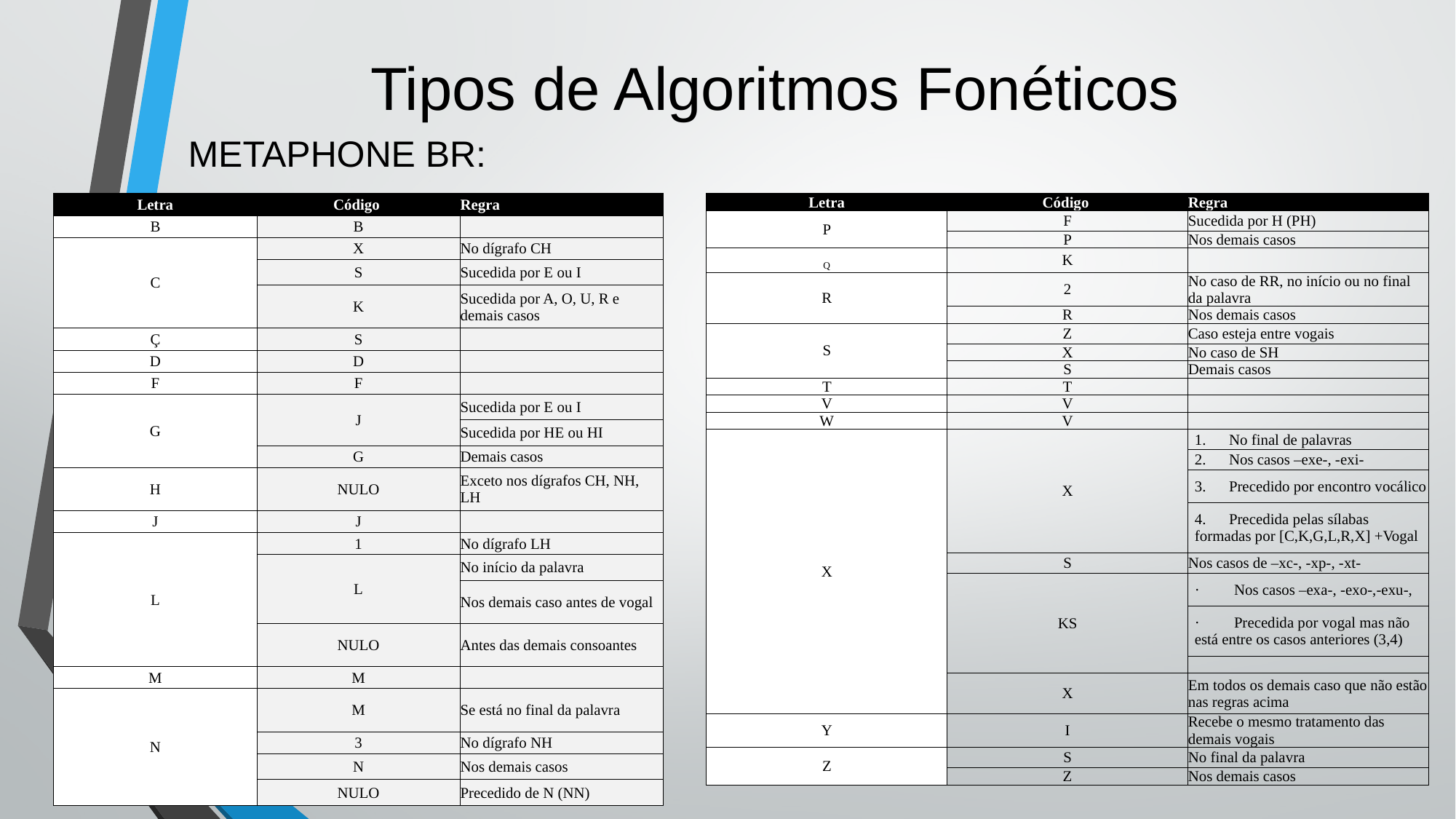

# Tipos de Algoritmos Fonéticos
METAPHONE BR:
| Letra | Código | Regra |
| --- | --- | --- |
| B | B |  |
| C | X | No dígrafo CH |
|  | S | Sucedida por E ou I |
|  | K | Sucedida por A, O, U, R e demais casos |
| Ç | S |  |
| D | D |  |
| F | F |  |
| G | J | Sucedida por E ou I |
|  |  | Sucedida por HE ou HI |
|  | G | Demais casos |
| H | NULO | Exceto nos dígrafos CH, NH, LH |
| J | J |  |
| L | 1 | No dígrafo LH |
|  | L | No início da palavra |
|  |  | Nos demais caso antes de vogal |
|  | NULO | Antes das demais consoantes |
| M | M |  |
| N | M | Se está no final da palavra |
|  | 3 | No dígrafo NH |
|  | N | Nos demais casos |
|  | NULO | Precedido de N (NN) |
| Letra | Código | Regra |
| --- | --- | --- |
| P | F | Sucedida por H (PH) |
|  | P | Nos demais casos |
| Q | K |  |
| R | 2 | No caso de RR, no início ou no final da palavra |
|  | R | Nos demais casos |
| S | Z | Caso esteja entre vogais |
|  | X | No caso de SH |
|  | S | Demais casos |
| T | T |  |
| V | V |  |
| W | V |  |
| X | X | 1.      No final de palavras |
|  |  | 2.      Nos casos –exe-, -exi- |
|  |  | 3.      Precedido por encontro vocálico |
|  |  | 4.      Precedida pelas sílabas formadas por [C,K,G,L,R,X] +Vogal |
|  | S | Nos casos de –xc-, -xp-, -xt- |
|  | KS | ·         Nos casos –exa-, -exo-,-exu-, |
|  |  | ·         Precedida por vogal mas não está entre os casos anteriores (3,4) |
|  |  |  |
|  | X | Em todos os demais caso que não estão nas regras acima |
| Y | I | Recebe o mesmo tratamento das demais vogais |
| Z | S | No final da palavra |
|  | Z | Nos demais casos |